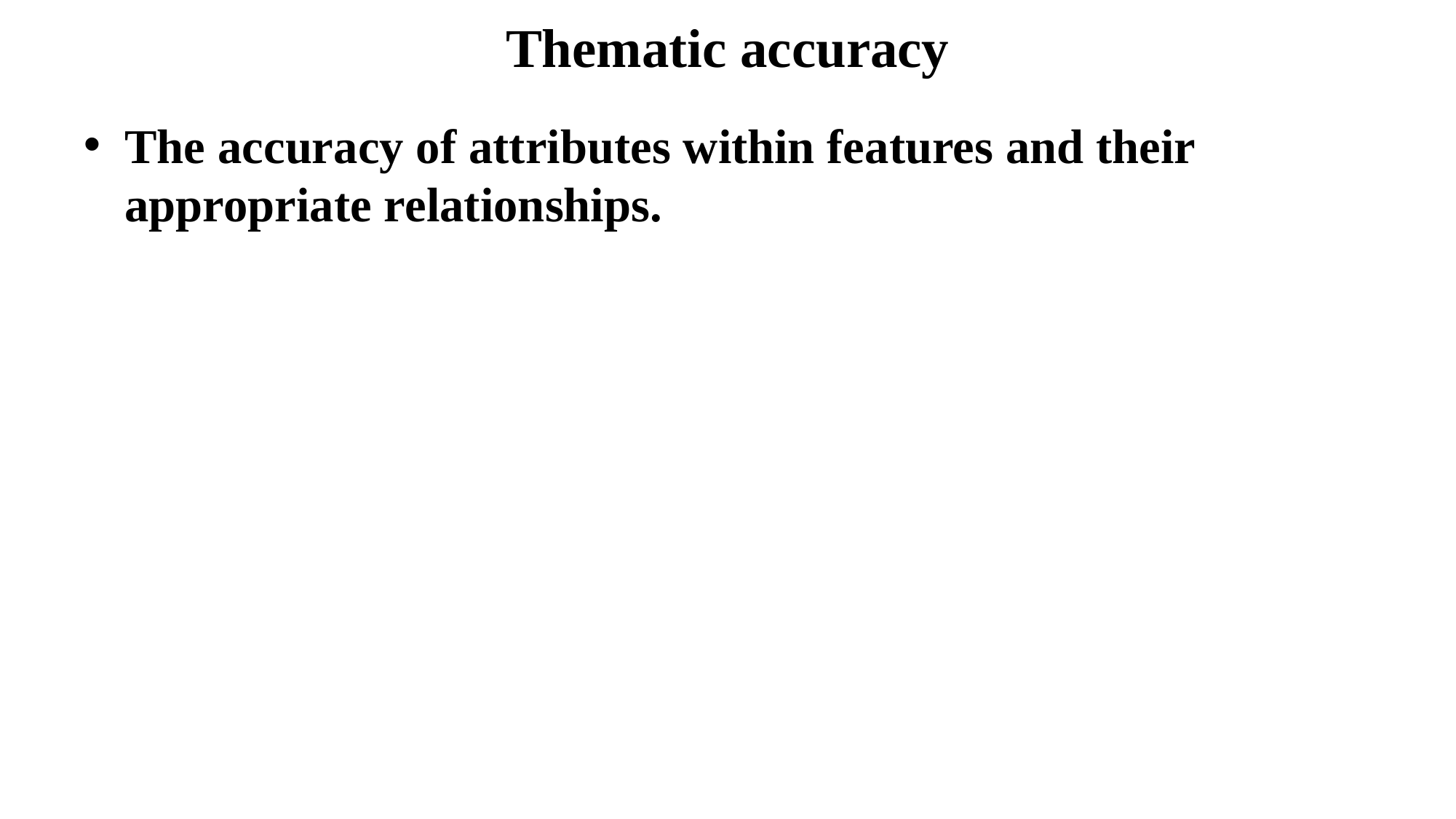

# Thematic accuracy
The accuracy of attributes within features and their appropriate relationships.